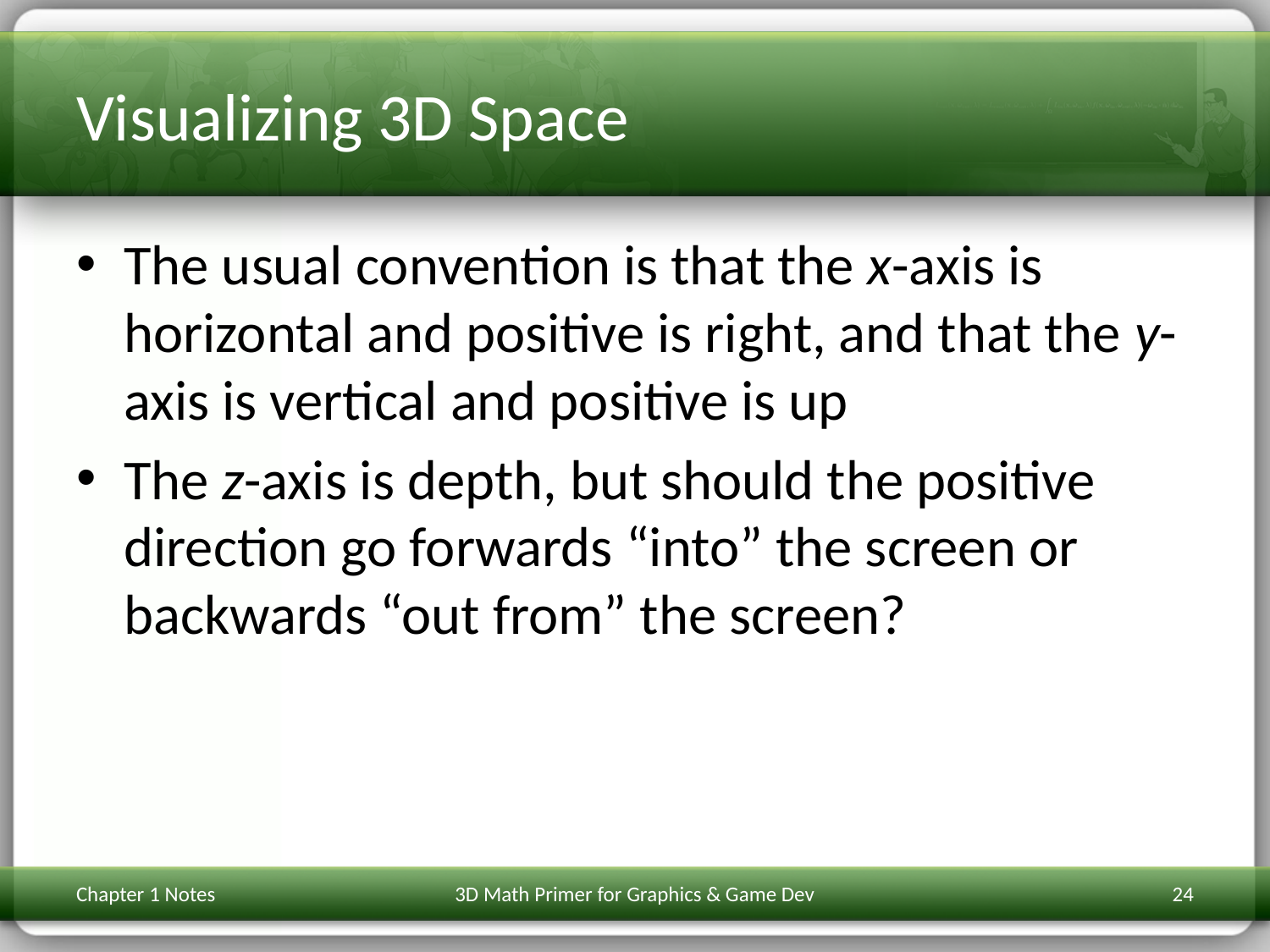

# Visualizing 3D Space
The usual convention is that the x-axis is horizontal and positive is right, and that the y-axis is vertical and positive is up
The z-axis is depth, but should the positive direction go forwards “into” the screen or backwards “out from” the screen?
Chapter 1 Notes
3D Math Primer for Graphics & Game Dev
24